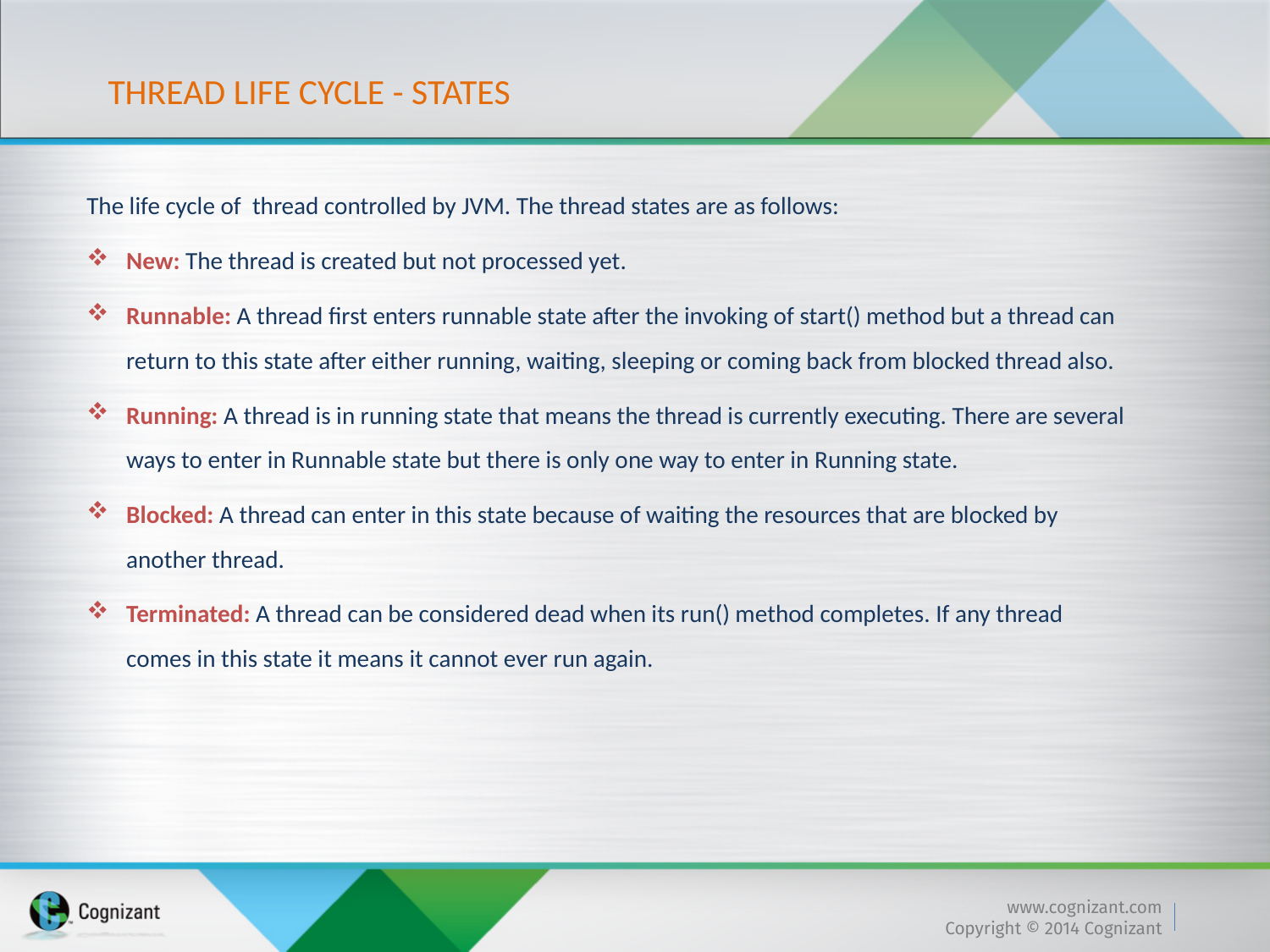

# Thread Life cycle - states
The life cycle of  thread controlled by JVM. The thread states are as follows:
New: The thread is created but not processed yet.
Runnable: A thread first enters runnable state after the invoking of start() method but a thread can return to this state after either running, waiting, sleeping or coming back from blocked thread also.
Running: A thread is in running state that means the thread is currently executing. There are several ways to enter in Runnable state but there is only one way to enter in Running state.
Blocked: A thread can enter in this state because of waiting the resources that are blocked by another thread.
Terminated: A thread can be considered dead when its run() method completes. If any thread comes in this state it means it cannot ever run again.